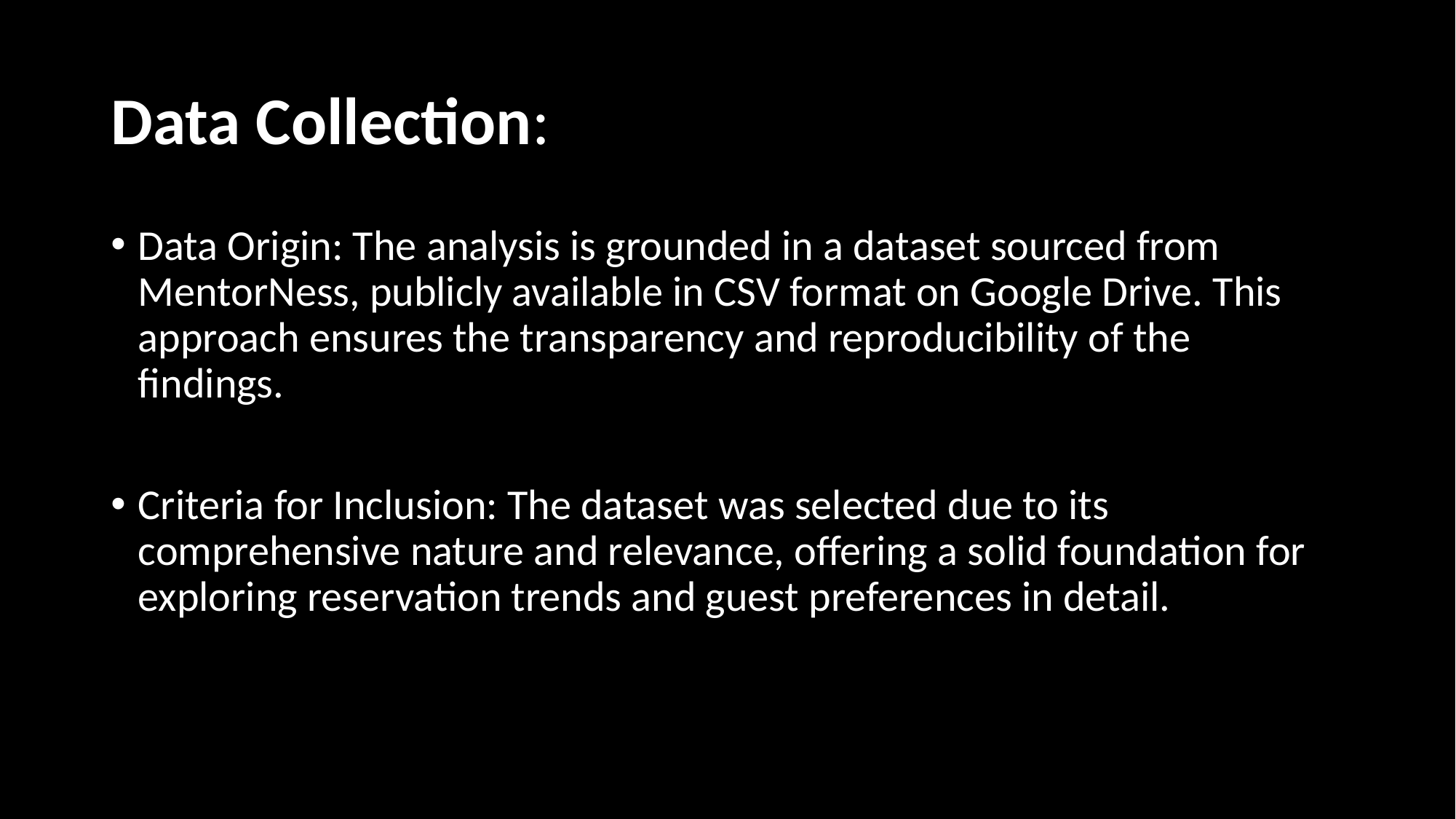

# Data Collection:
Data Origin: The analysis is grounded in a dataset sourced from MentorNess, publicly available in CSV format on Google Drive. This approach ensures the transparency and reproducibility of the findings.

Criteria for Inclusion: The dataset was selected due to its comprehensive nature and relevance, offering a solid foundation for exploring reservation trends and guest preferences in detail.